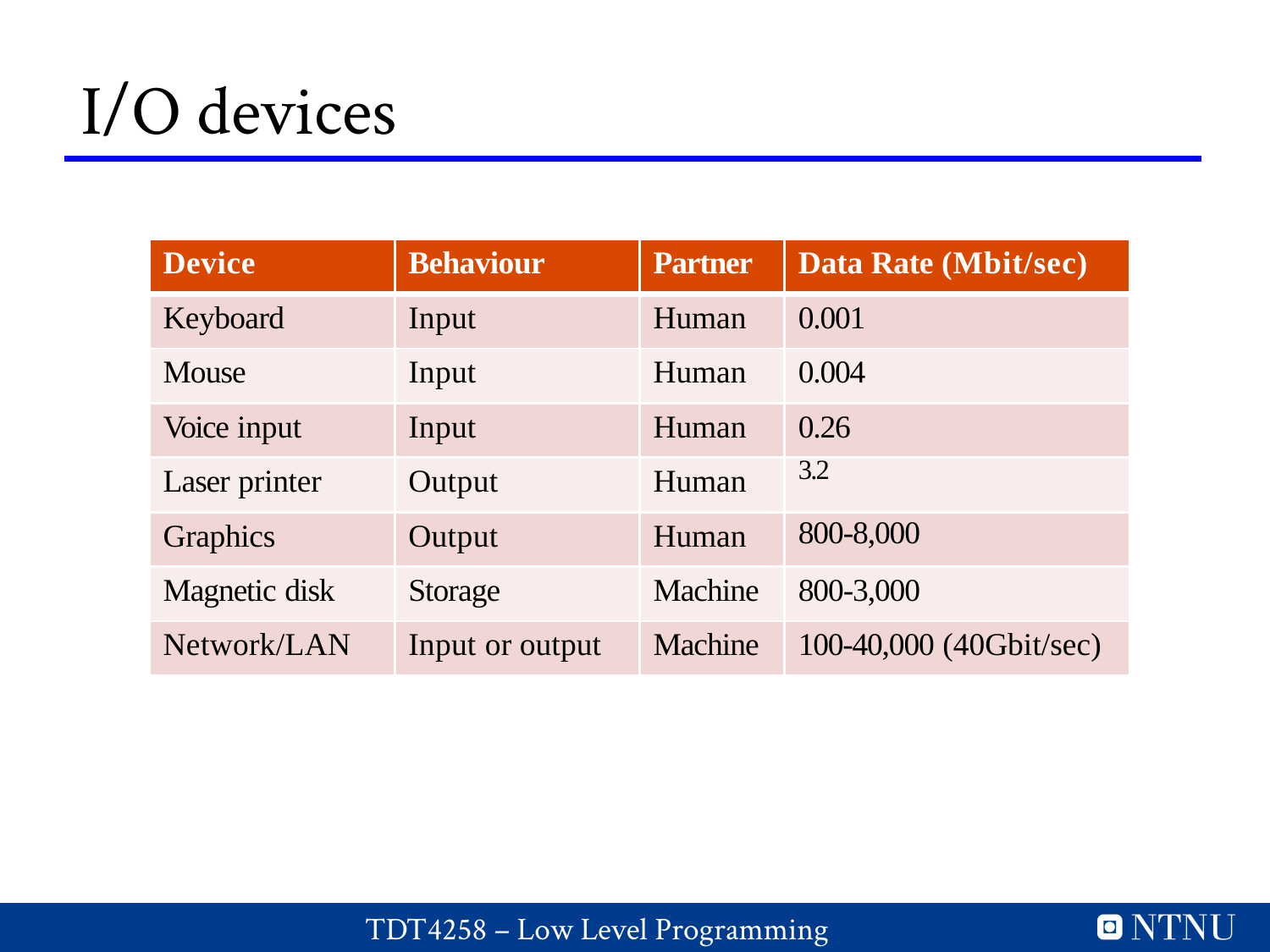

I/O devices
| Device | Behaviour | Partner | Data Rate (Mbit/sec) |
| --- | --- | --- | --- |
| Keyboard | Input | Human | 0.001 |
| Mouse | Input | Human | 0.004 |
| Voice input | Input | Human | 0.26 |
| Laser printer | Output | Human | 3.2 |
| Graphics | Output | Human | 800-8,000 |
| Magnetic disk | Storage | Machine | 800-3,000 |
| Network/LAN | Input or output | Machine | 100-40,000 (40Gbit/sec) |